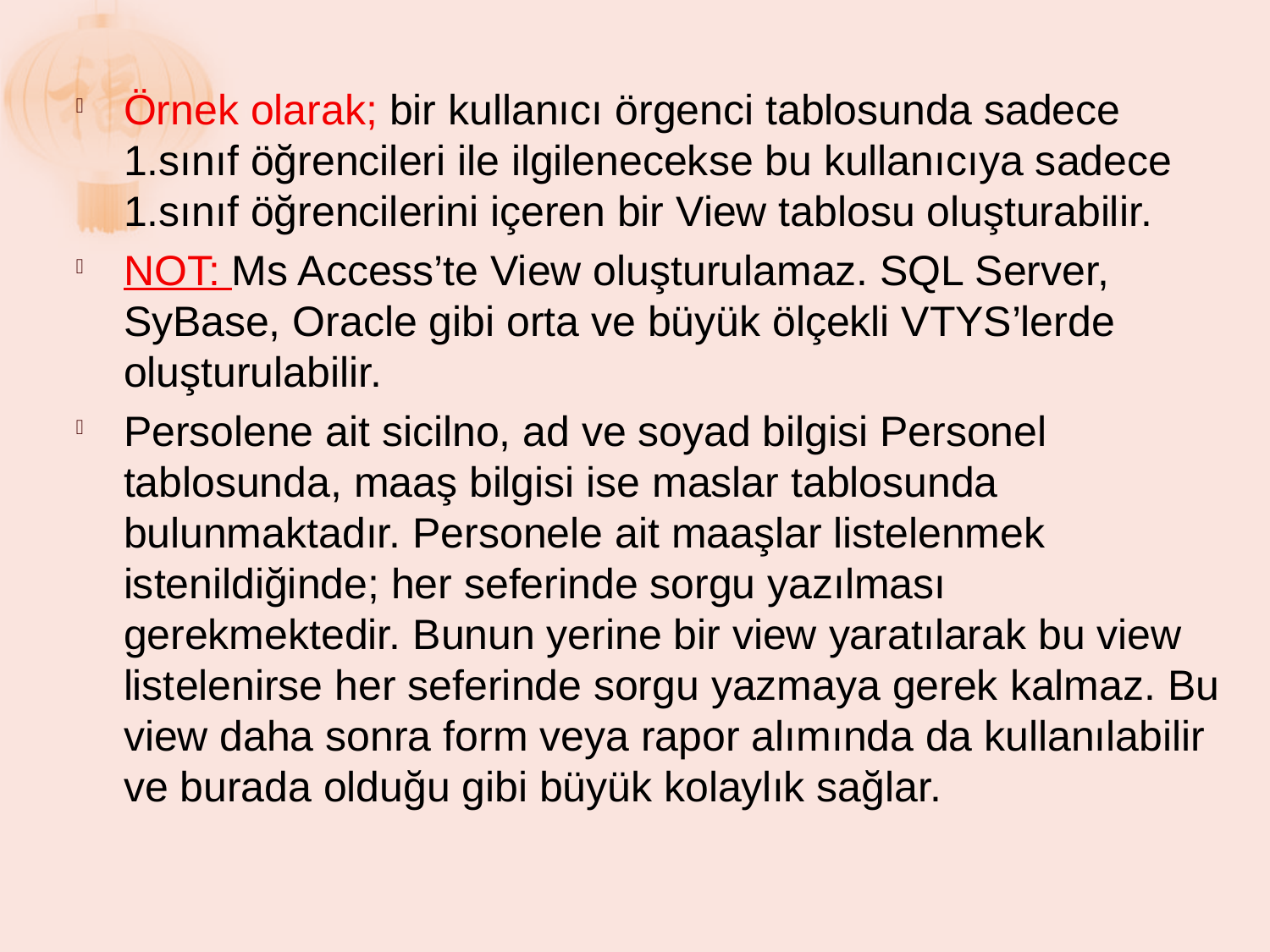

Örnek olarak; bir kullanıcı örgenci tablosunda sadece 1.sınıf öğrencileri ile ilgilenecekse bu kullanıcıya sadece 1.sınıf öğrencilerini içeren bir View tablosu oluşturabilir.
NOT: Ms Access’te View oluşturulamaz. SQL Server, SyBase, Oracle gibi orta ve büyük ölçekli VTYS’lerde oluşturulabilir.
Persolene ait sicilno, ad ve soyad bilgisi Personel tablosunda, maaş bilgisi ise maslar tablosunda bulunmaktadır. Personele ait maaşlar listelenmek istenildiğinde; her seferinde sorgu yazılması gerekmektedir. Bunun yerine bir view yaratılarak bu view listelenirse her seferinde sorgu yazmaya gerek kalmaz. Bu view daha sonra form veya rapor alımında da kullanılabilir ve burada olduğu gibi büyük kolaylık sağlar.